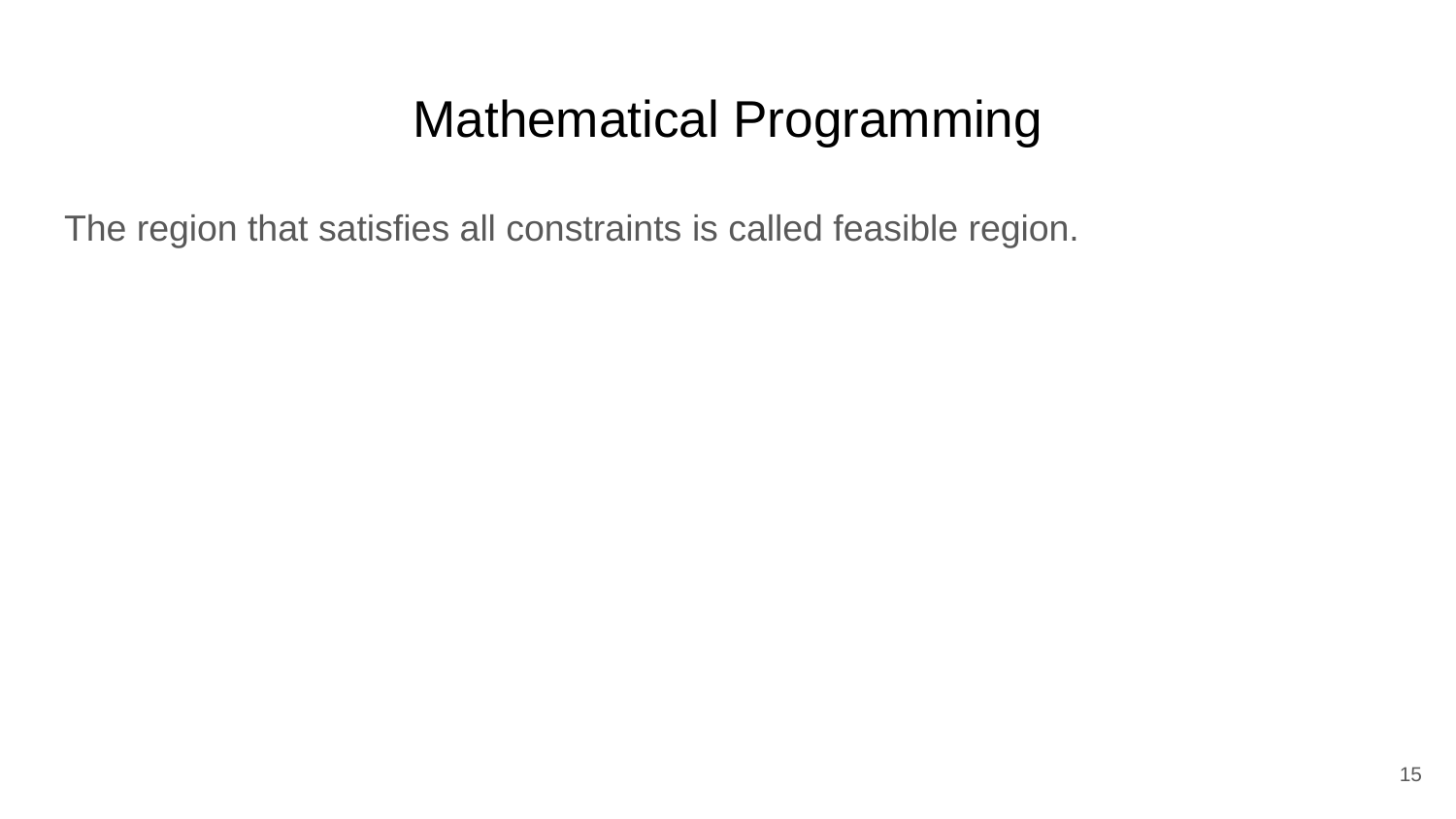

# Mathematical Programming
The region that satisfies all constraints is called feasible region.

15